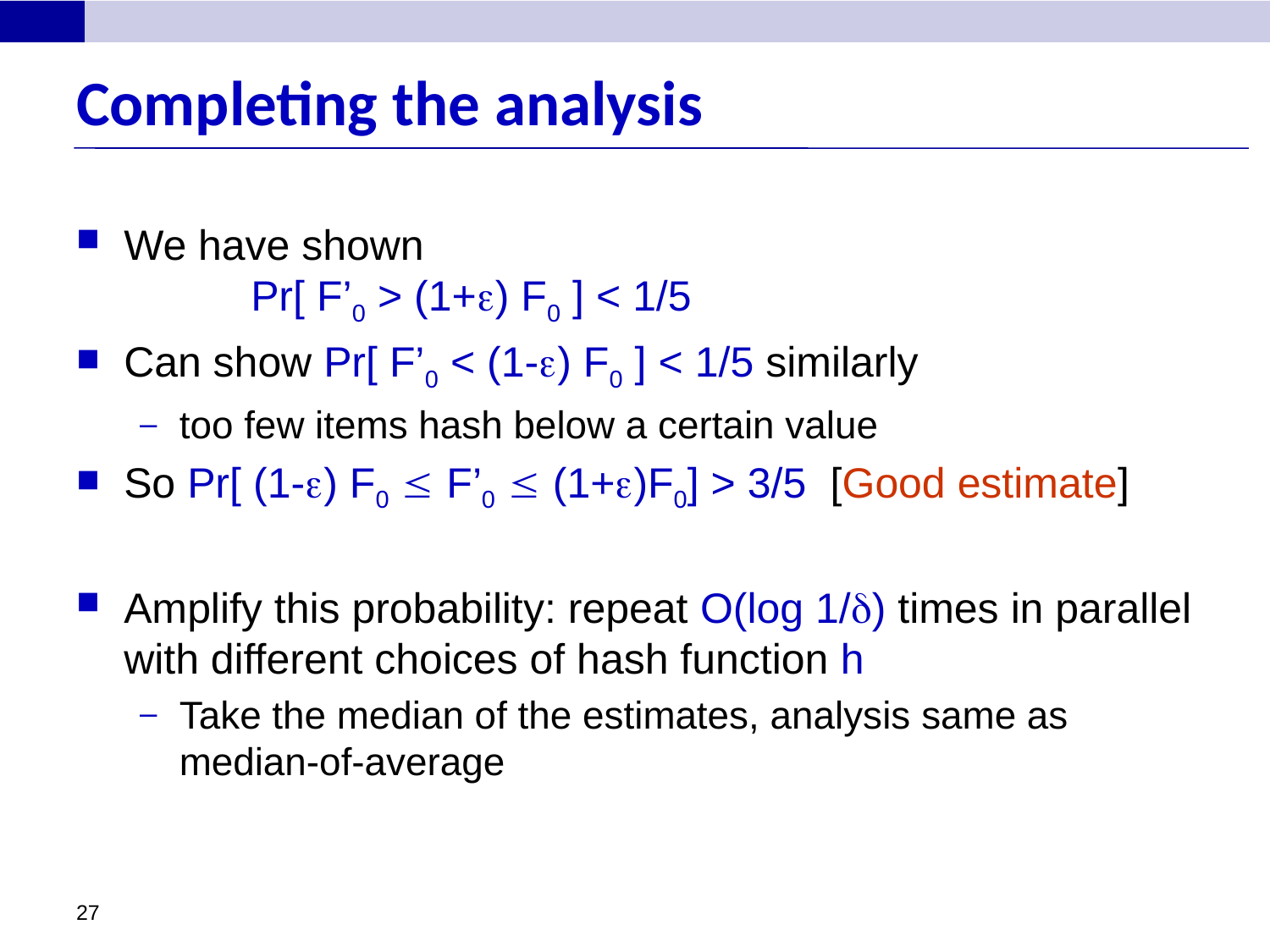

# Completing the analysis
We have shown
	Pr[ F’0 > (1+ε) F0 ] < 1/5
Can show Pr[ F’0 < (1-ε) F0 ] < 1/5 similarly
too few items hash below a certain value
So Pr[ (1-ε) F0 ≤ F’0 ≤ (1+ε)F0] > 3/5  [Good estimate]

Amplify this probability: repeat O(log 1/δ) times in parallel with different choices of hash function h
Take the median of the estimates, analysis same as median-of-average
27